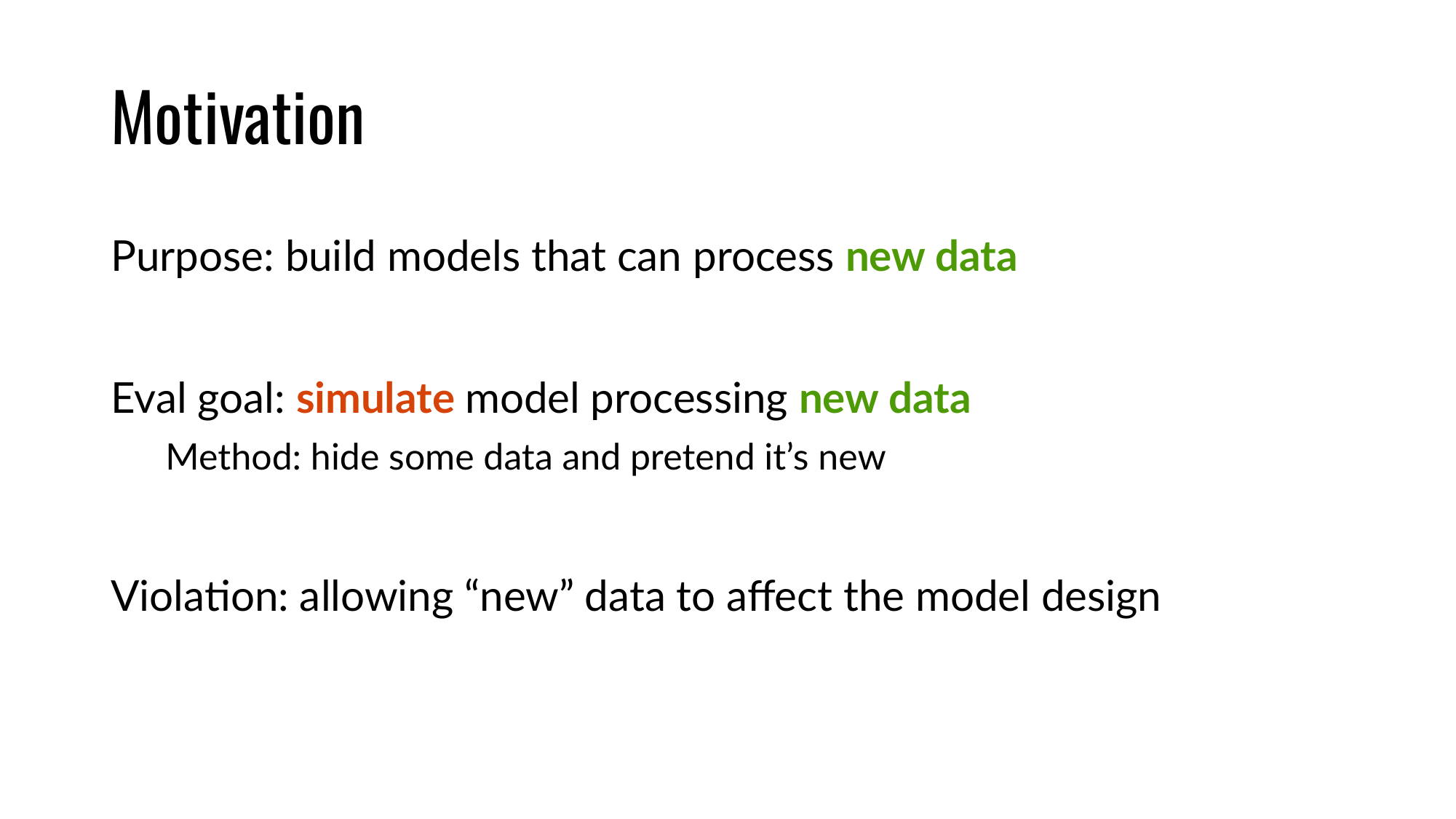

# Motivation
Purpose: build models that can process new data

Eval goal: simulate model processing new data
Method: hide some data and pretend it’s new

Violation: allowing “new” data to affect the model design